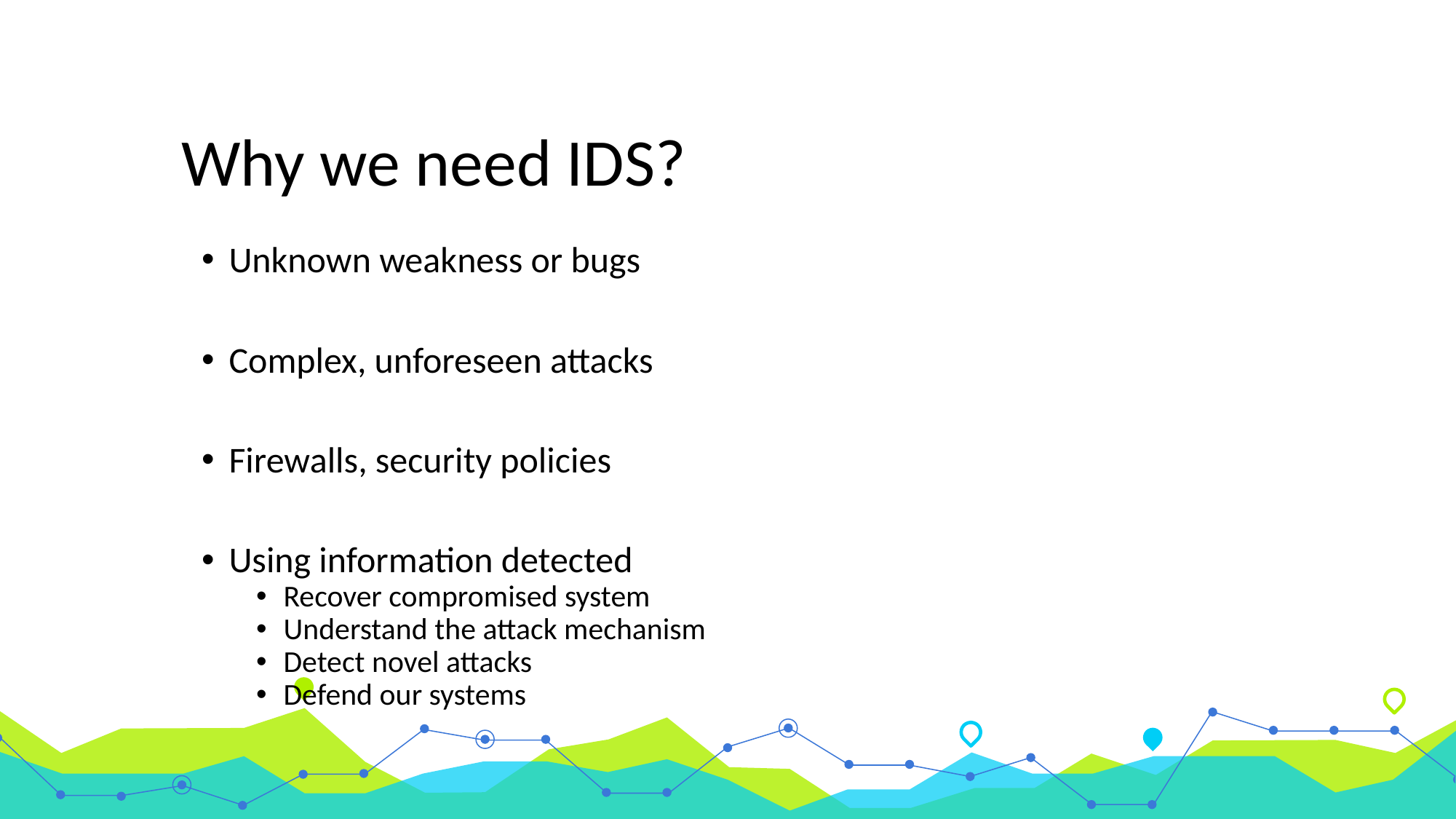

# Why we need IDS?
Unknown weakness or bugs

Complex, unforeseen attacks

Firewalls, security policies

Using information detected
Recover compromised system
Understand the attack mechanism
Detect novel attacks
Defend our systems